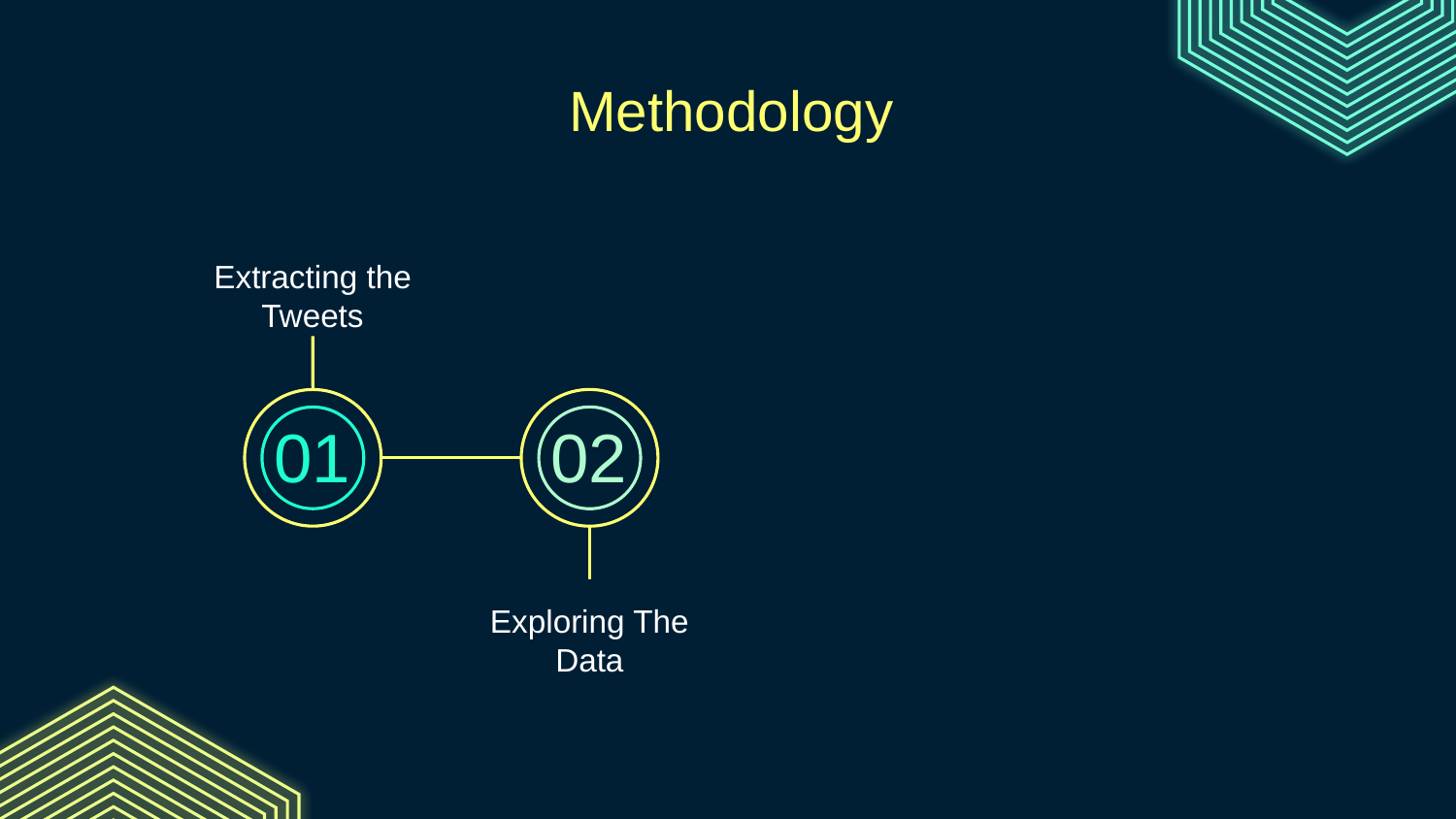

# Methodology
Extracting the Tweets

01
02
Exploring The Data